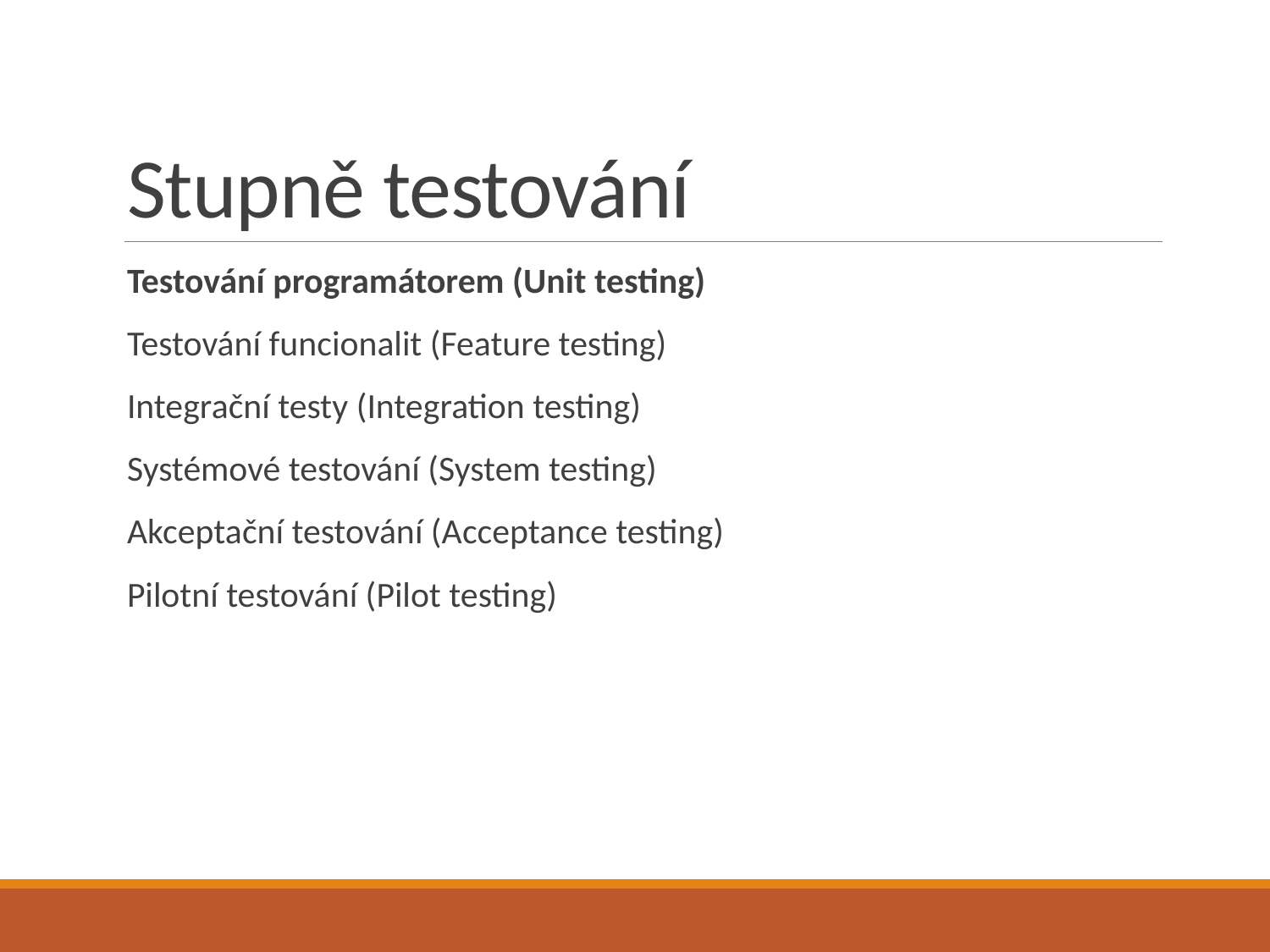

# Stupně testování
Testování programátorem (Unit testing)
Testování funcionalit (Feature testing)
Integrační testy (Integration testing)
Systémové testování (System testing)
Akceptační testování (Acceptance testing)
Pilotní testování (Pilot testing)